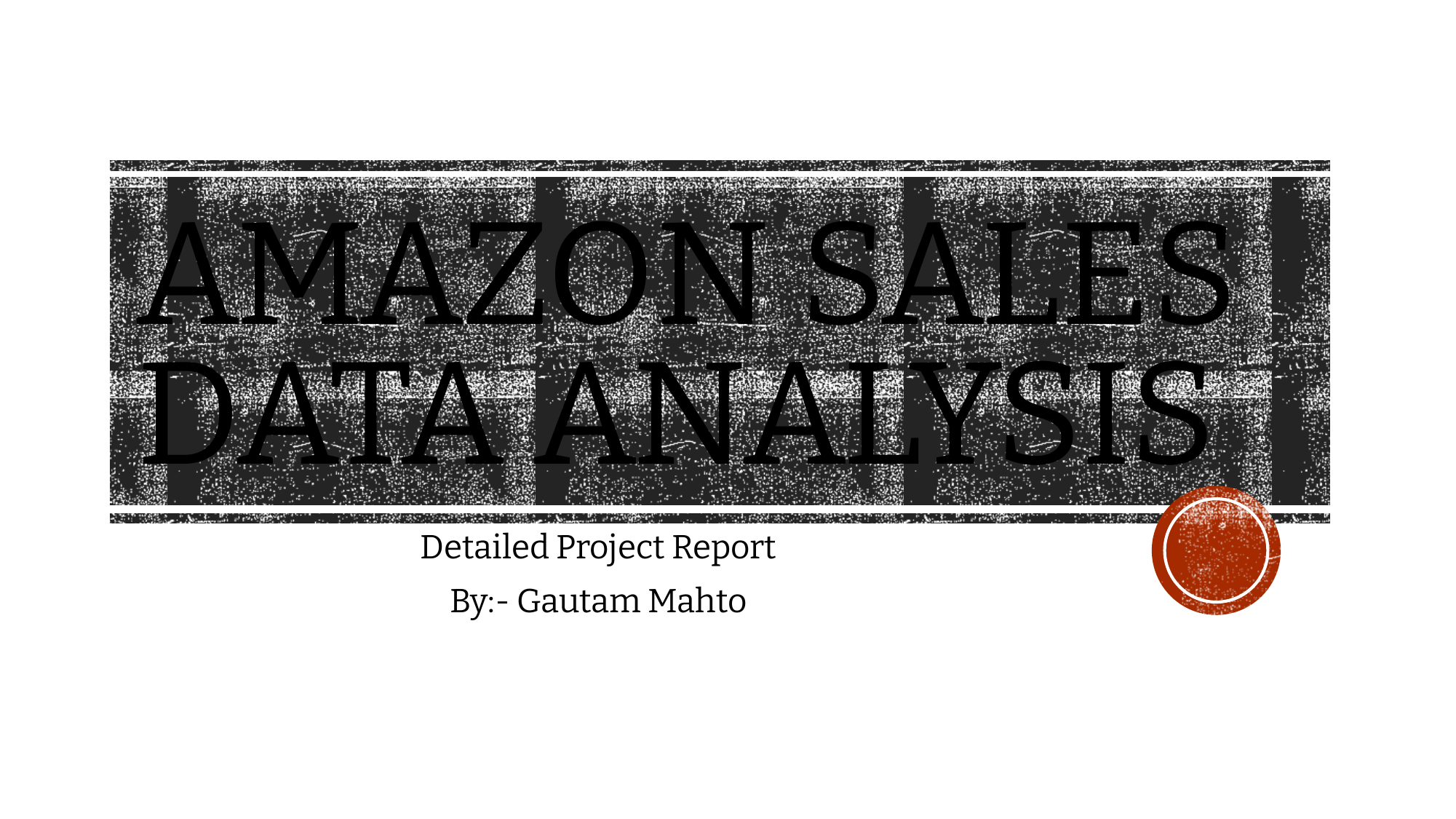

# Amazon Sales Data Analysis
Detailed Project Report
By:- Gautam Mahto